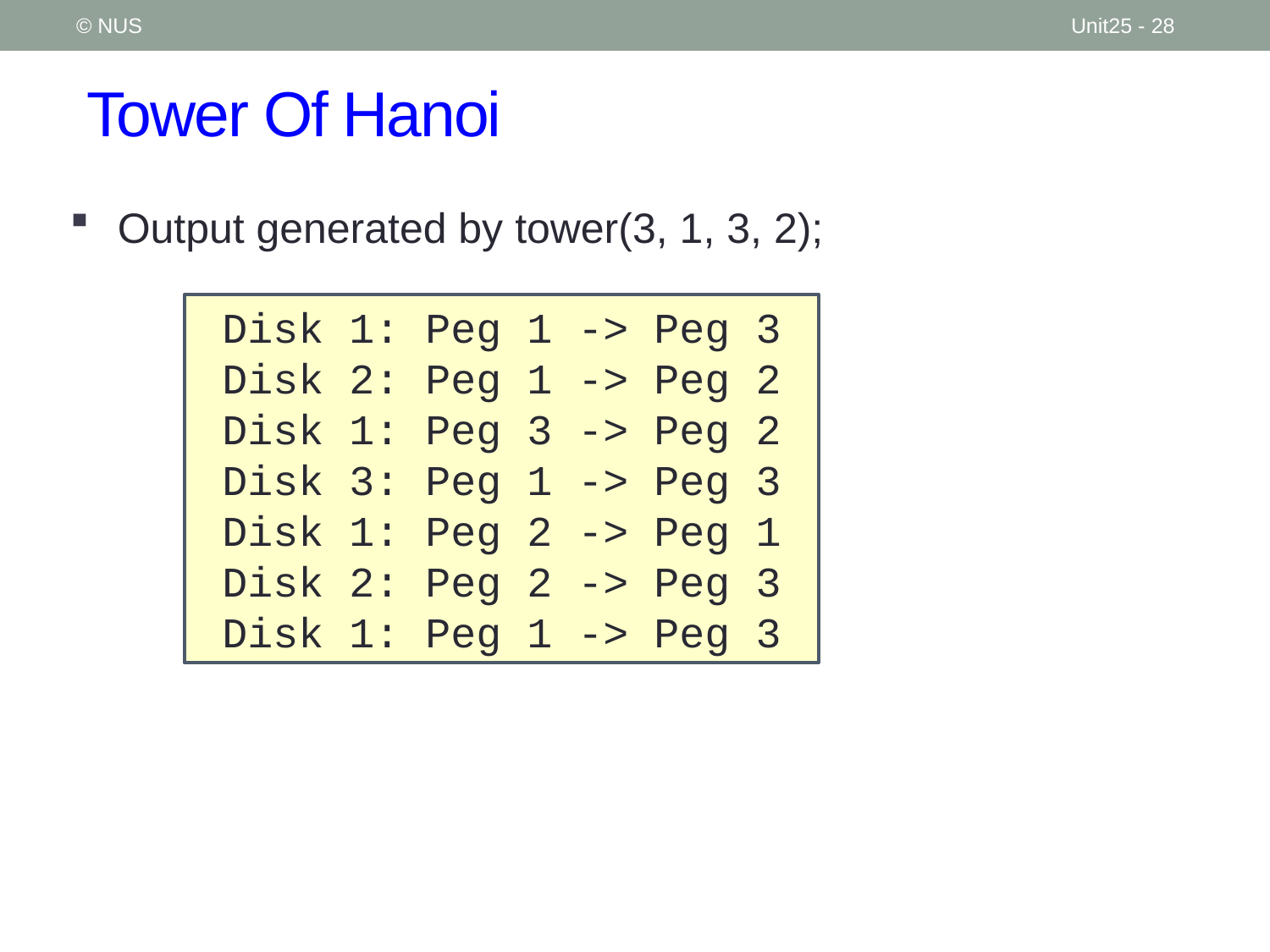

© NUS
Unit25 - 28
# Tower Of Hanoi
Output generated by tower(3, 1, 3, 2);
Disk 1: Peg 1 -> Peg 3
Disk 2: Peg 1 -> Peg 2
Disk 1: Peg 3 -> Peg 2
Disk 3: Peg 1 -> Peg 3
Disk 1: Peg 2 -> Peg 1
Disk 2: Peg 2 -> Peg 3
Disk 1: Peg 1 -> Peg 3